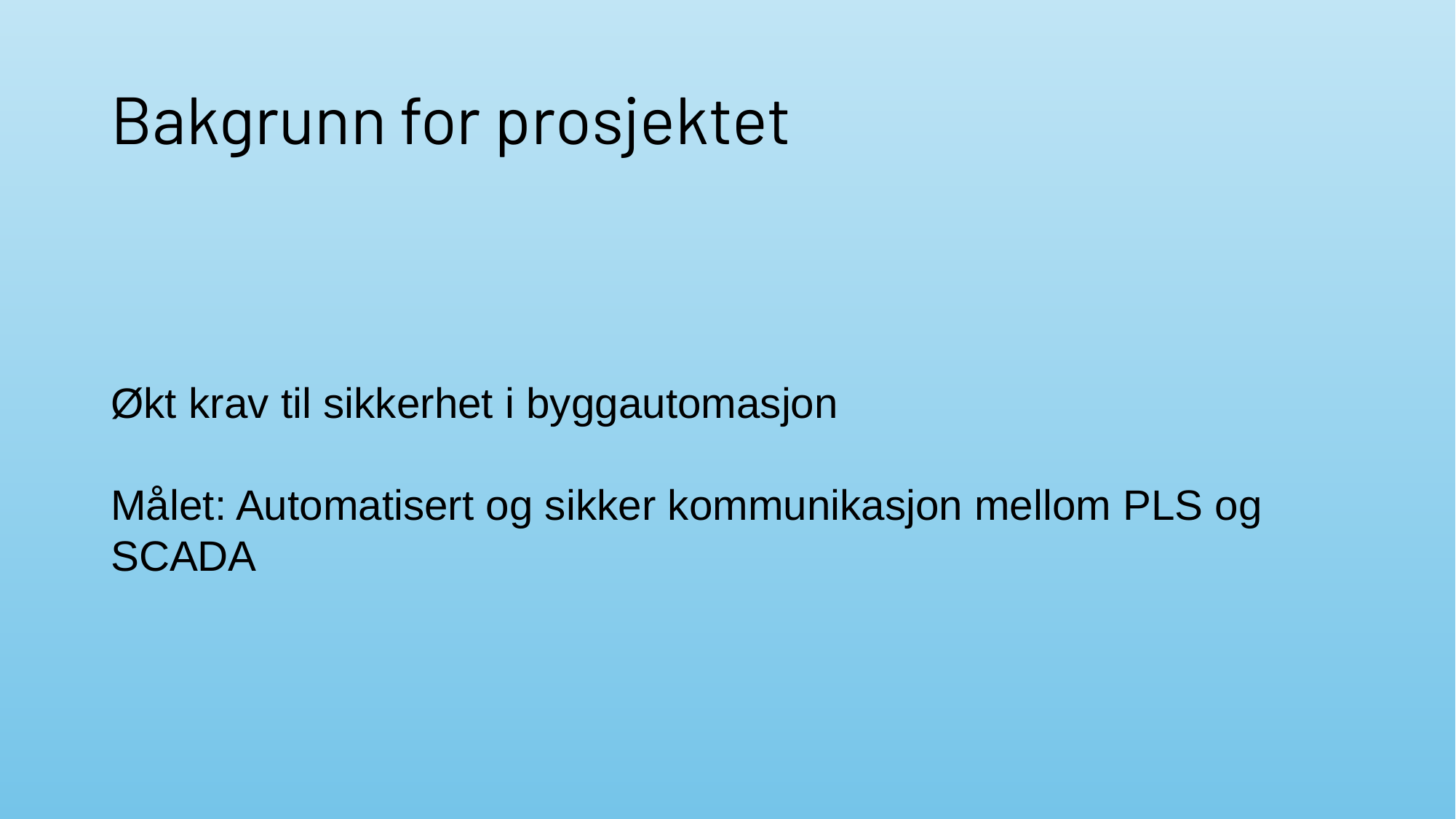

# Bakgrunn for prosjektet
Økt krav til sikkerhet i byggautomasjon

Målet: Automatisert og sikker kommunikasjon mellom PLS og SCADA